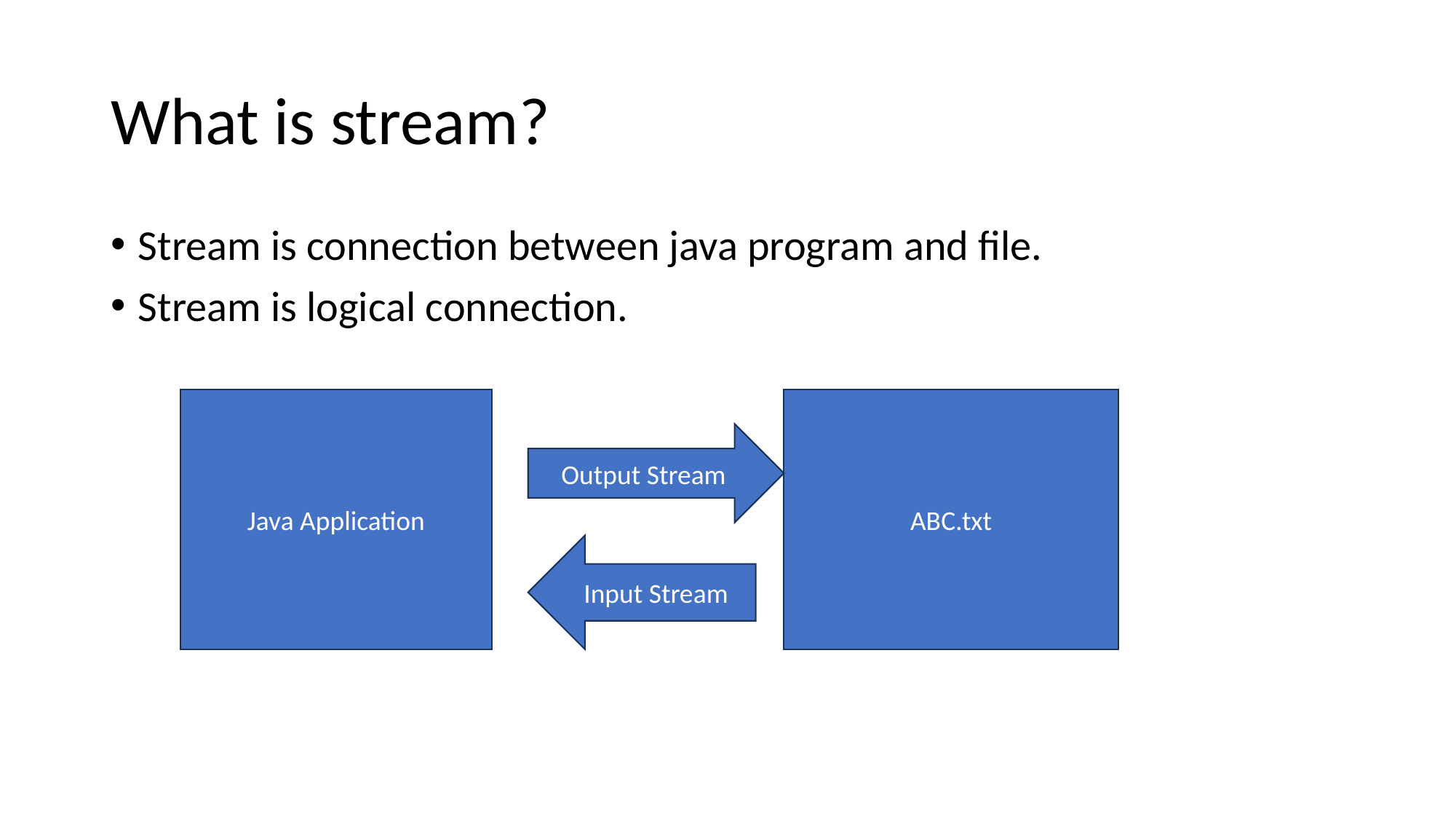

# What is stream?
Stream is connection between java program and file.
Stream is logical connection.
Java Application
ABC.txt
Output Stream
Input Stream